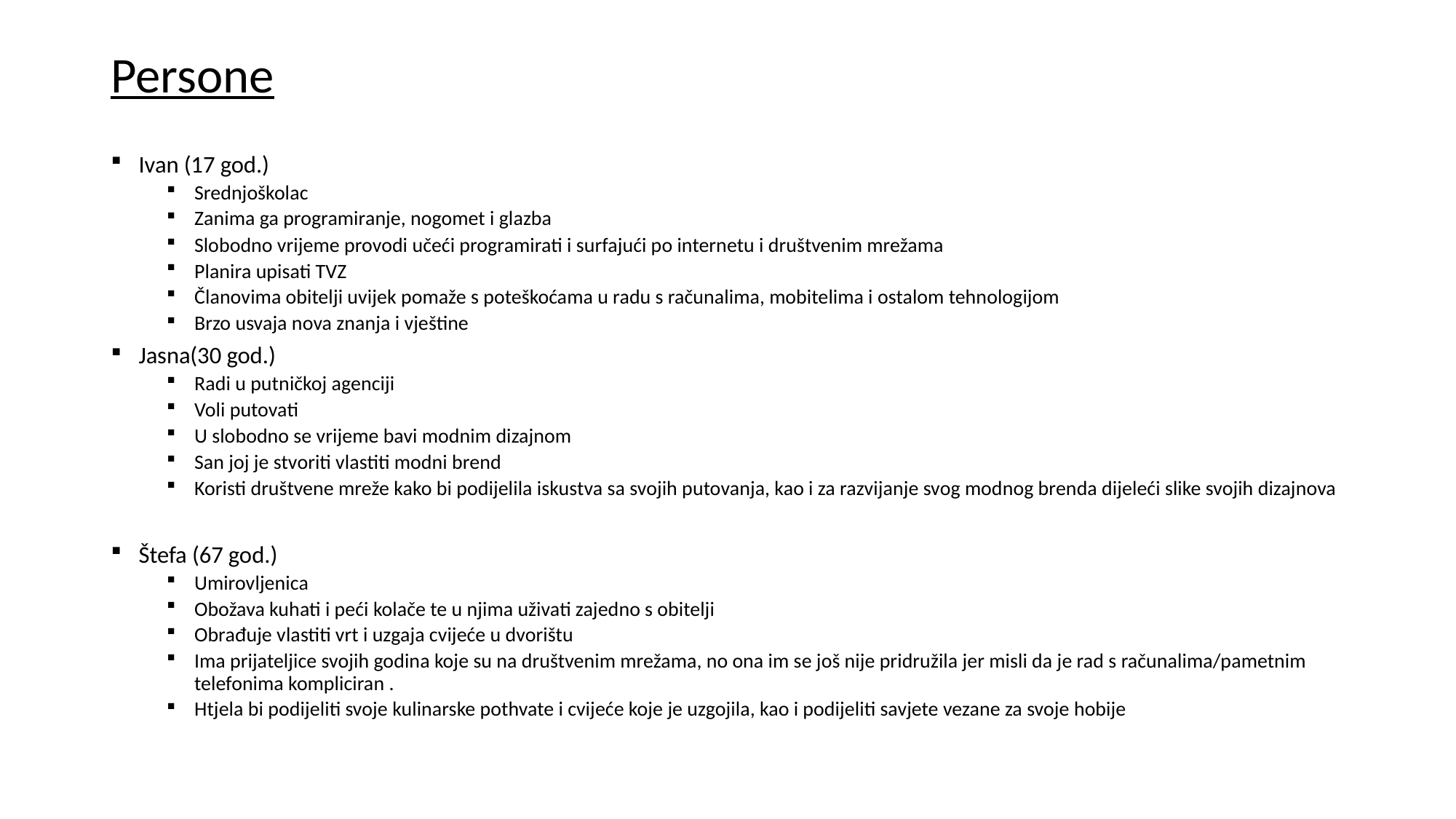

# Persone
Ivan (17 god.)
Srednjoškolac
Zanima ga programiranje, nogomet i glazba
Slobodno vrijeme provodi učeći programirati i surfajući po internetu i društvenim mrežama
Planira upisati TVZ
Članovima obitelji uvijek pomaže s poteškoćama u radu s računalima, mobitelima i ostalom tehnologijom
Brzo usvaja nova znanja i vještine
Jasna(30 god.)
Radi u putničkoj agenciji
Voli putovati
U slobodno se vrijeme bavi modnim dizajnom
San joj je stvoriti vlastiti modni brend
Koristi društvene mreže kako bi podijelila iskustva sa svojih putovanja, kao i za razvijanje svog modnog brenda dijeleći slike svojih dizajnova

Štefa (67 god.)
Umirovljenica
Obožava kuhati i peći kolače te u njima uživati zajedno s obitelji
Obrađuje vlastiti vrt i uzgaja cvijeće u dvorištu
Ima prijateljice svojih godina koje su na društvenim mrežama, no ona im se još nije pridružila jer misli da je rad s računalima/pametnim telefonima kompliciran .
Htjela bi podijeliti svoje kulinarske pothvate i cvijeće koje je uzgojila, kao i podijeliti savjete vezane za svoje hobije